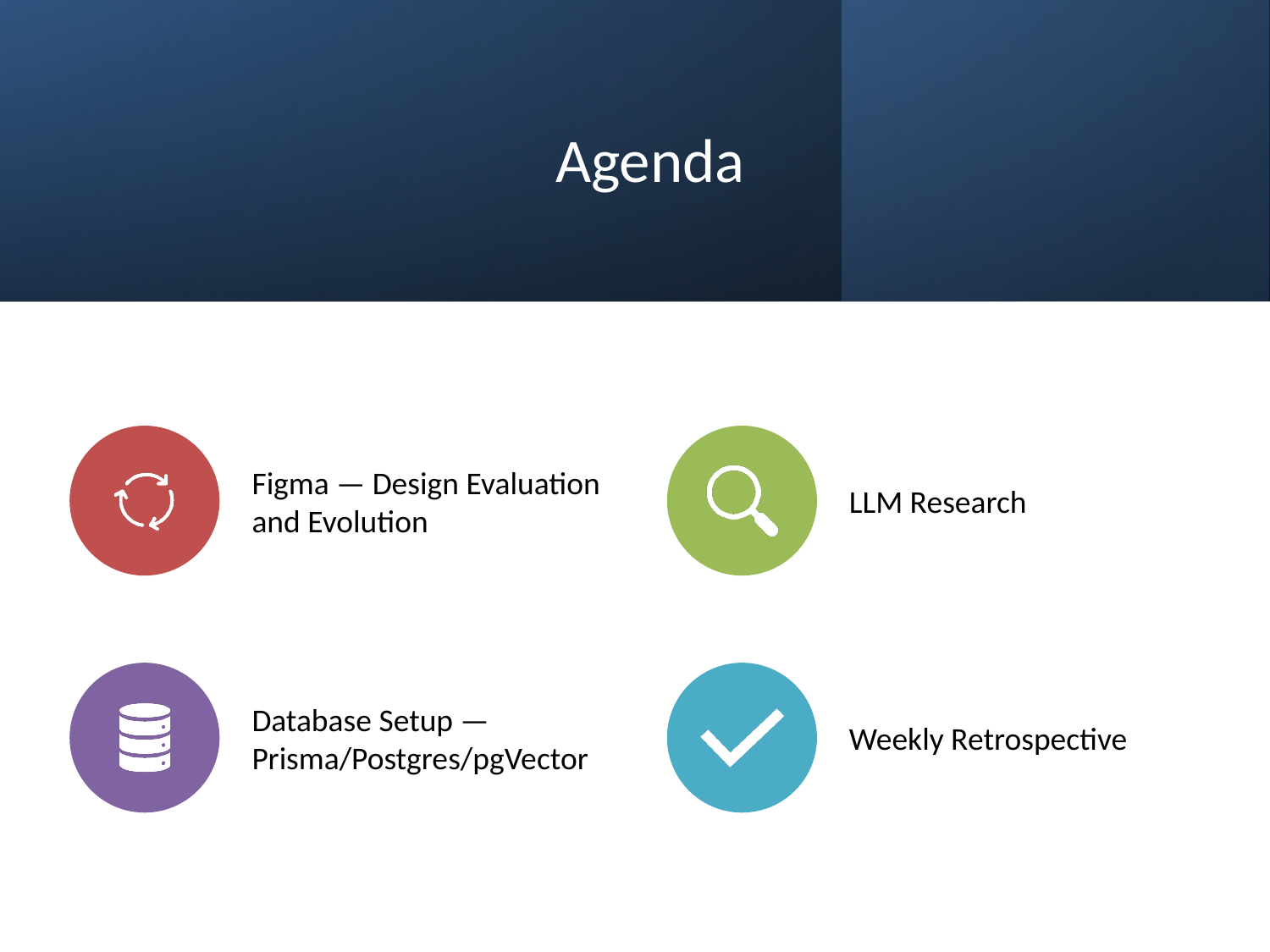

# Agenda
Figma — Design Evaluation and Evolution
LLM Research
Database Setup — Prisma/Postgres/pgVector
Weekly Retrospective